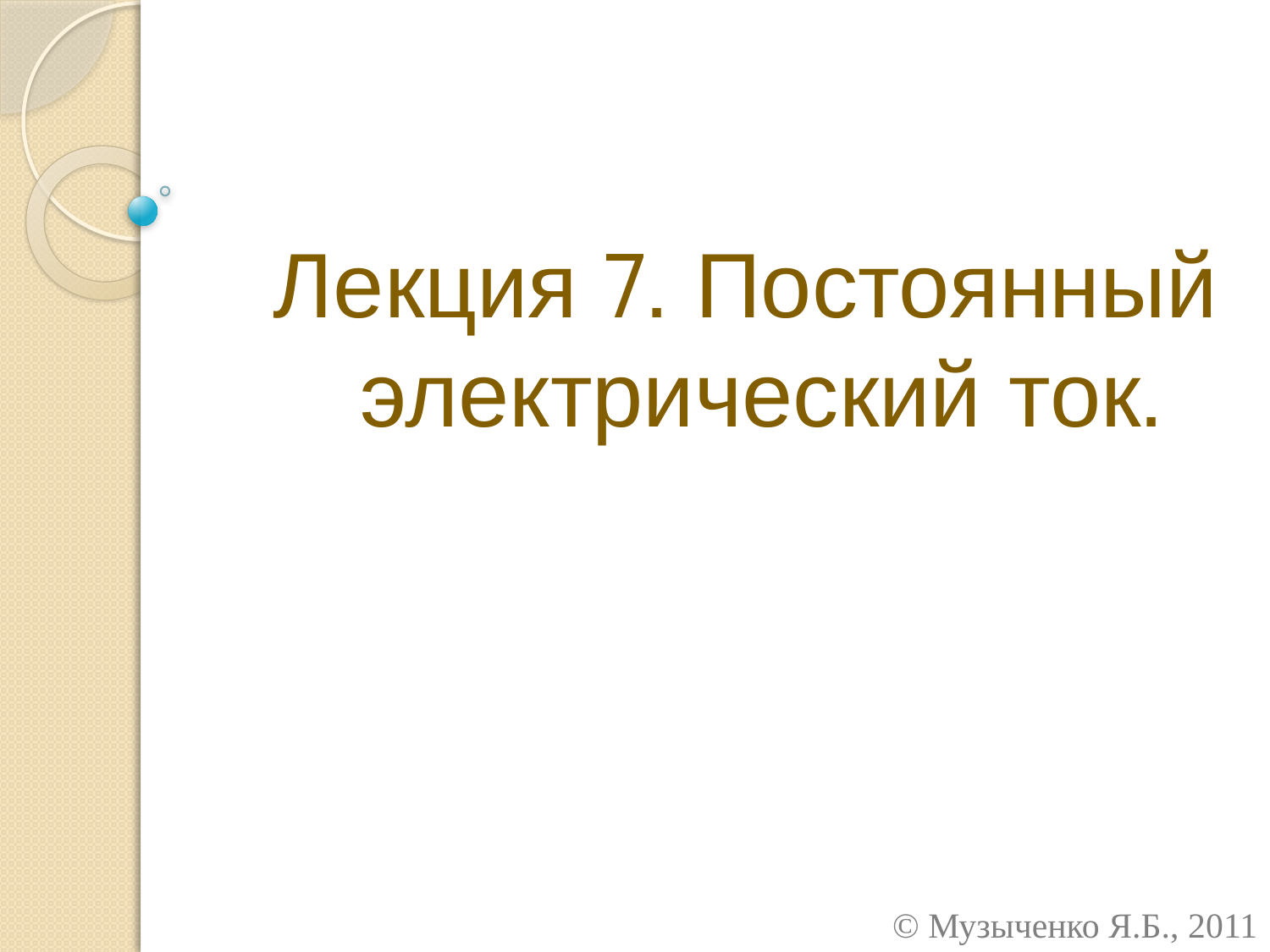

# Лекция 7. Постоянный электрический ток.
© Музыченко Я.Б., 2011